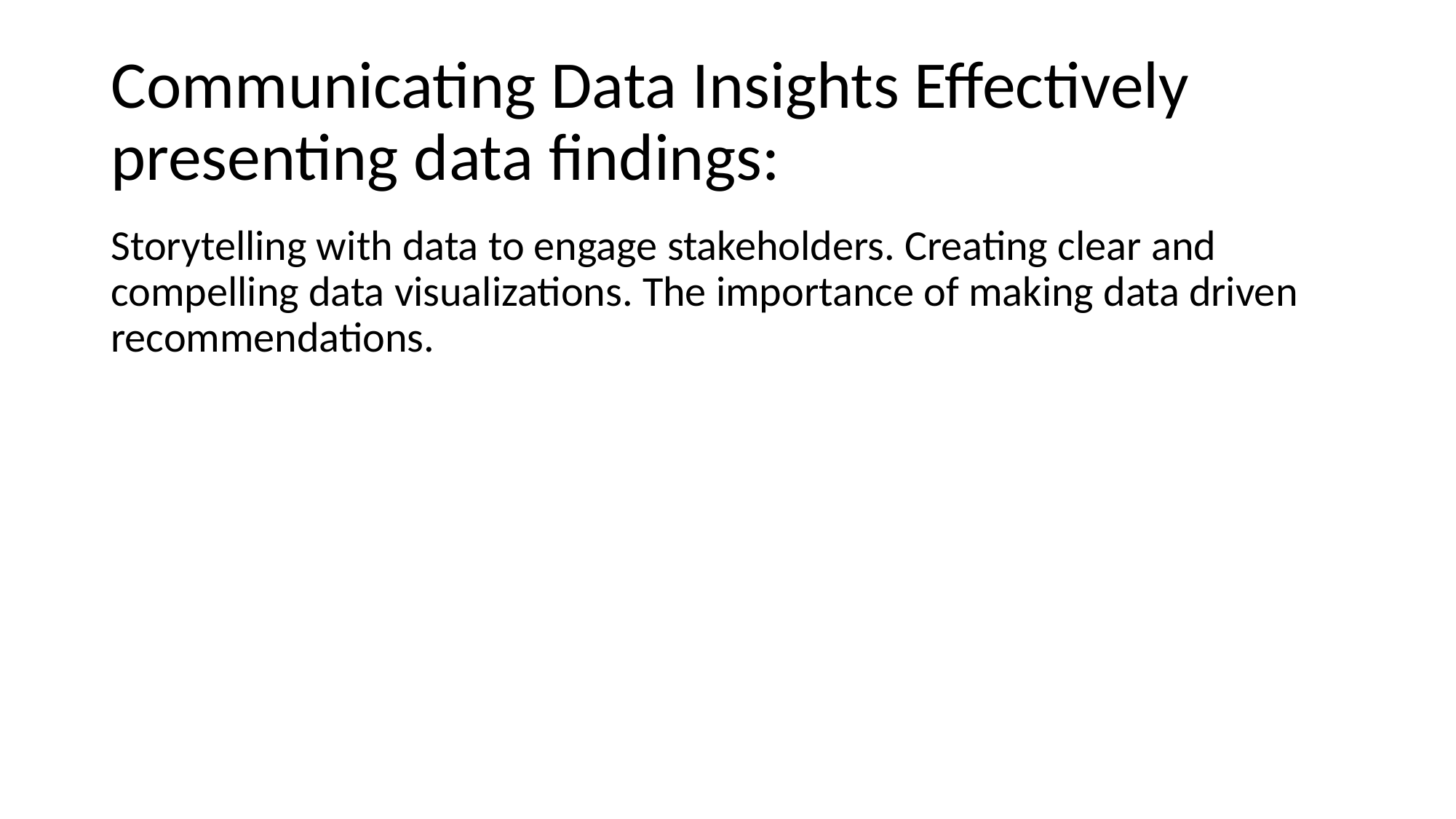

# Communicating Data Insights Effectively presenting data findings:
Storytelling with data to engage stakeholders. Creating clear and compelling data visualizations. The importance of making data driven recommendations.